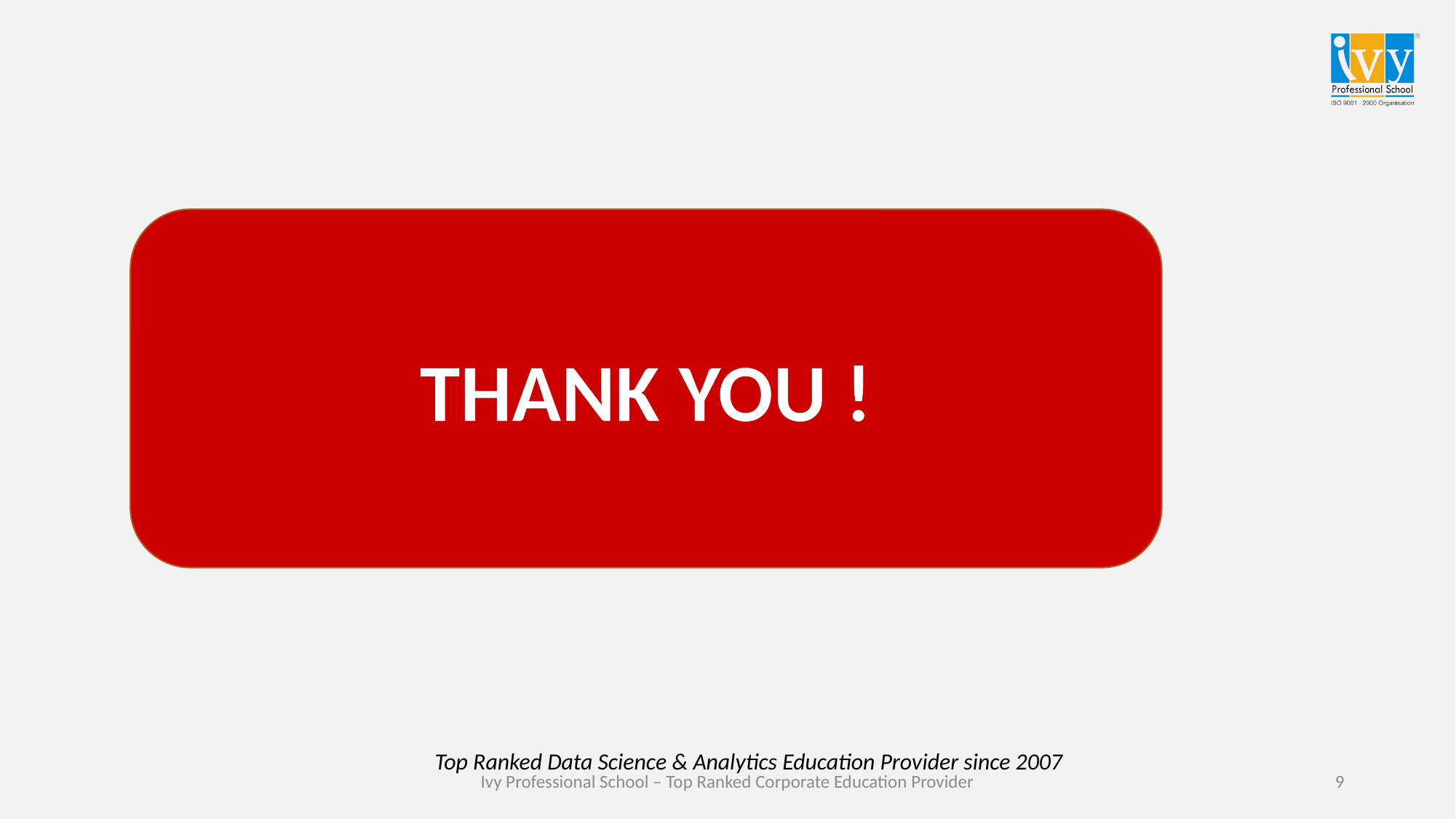

#

THANK YOU !

Top Ranked Data Science & Analytics Education Provider since 2007

9